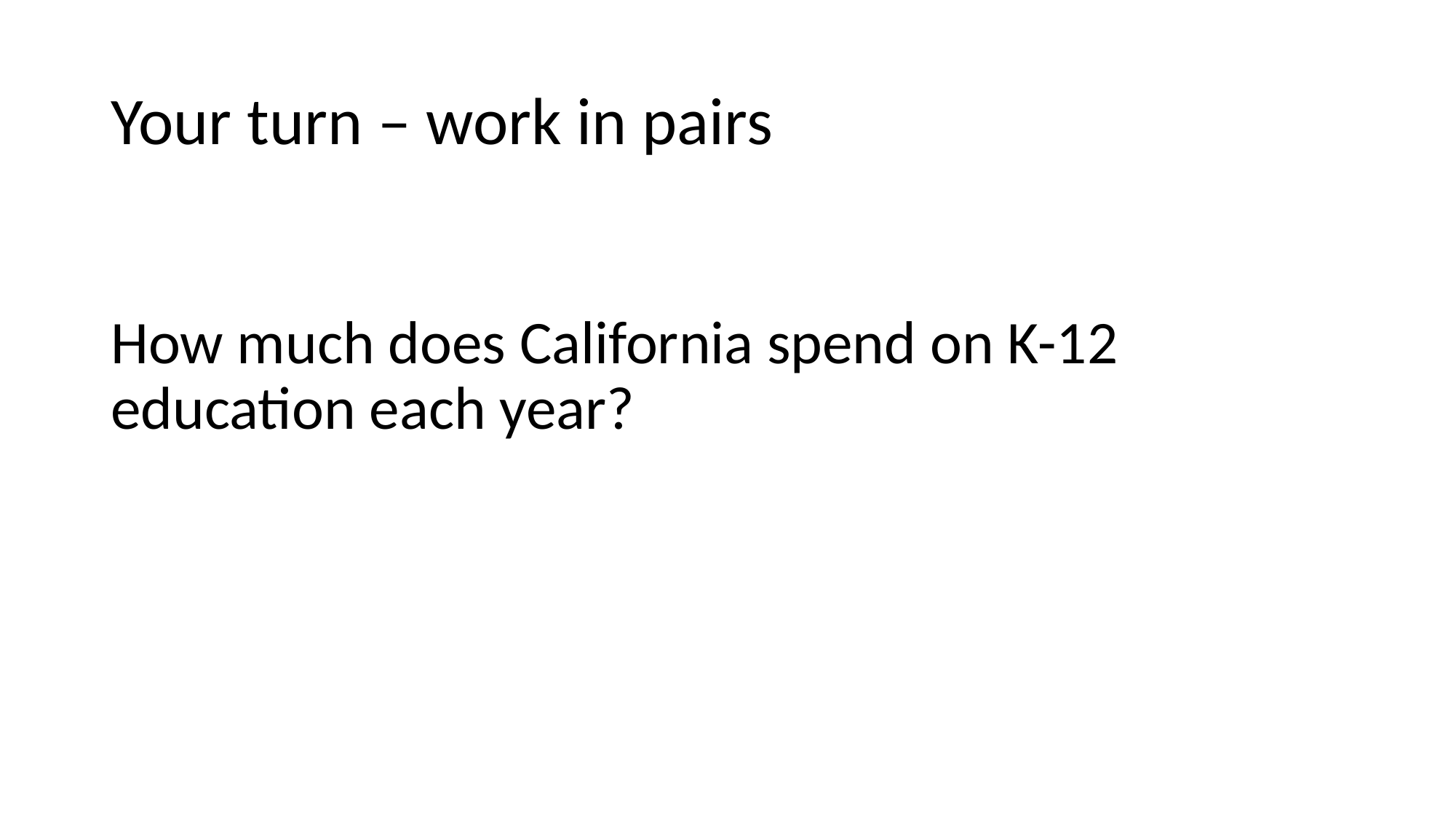

# Your turn – work in pairs

How much does California spend on K-12 education each year?